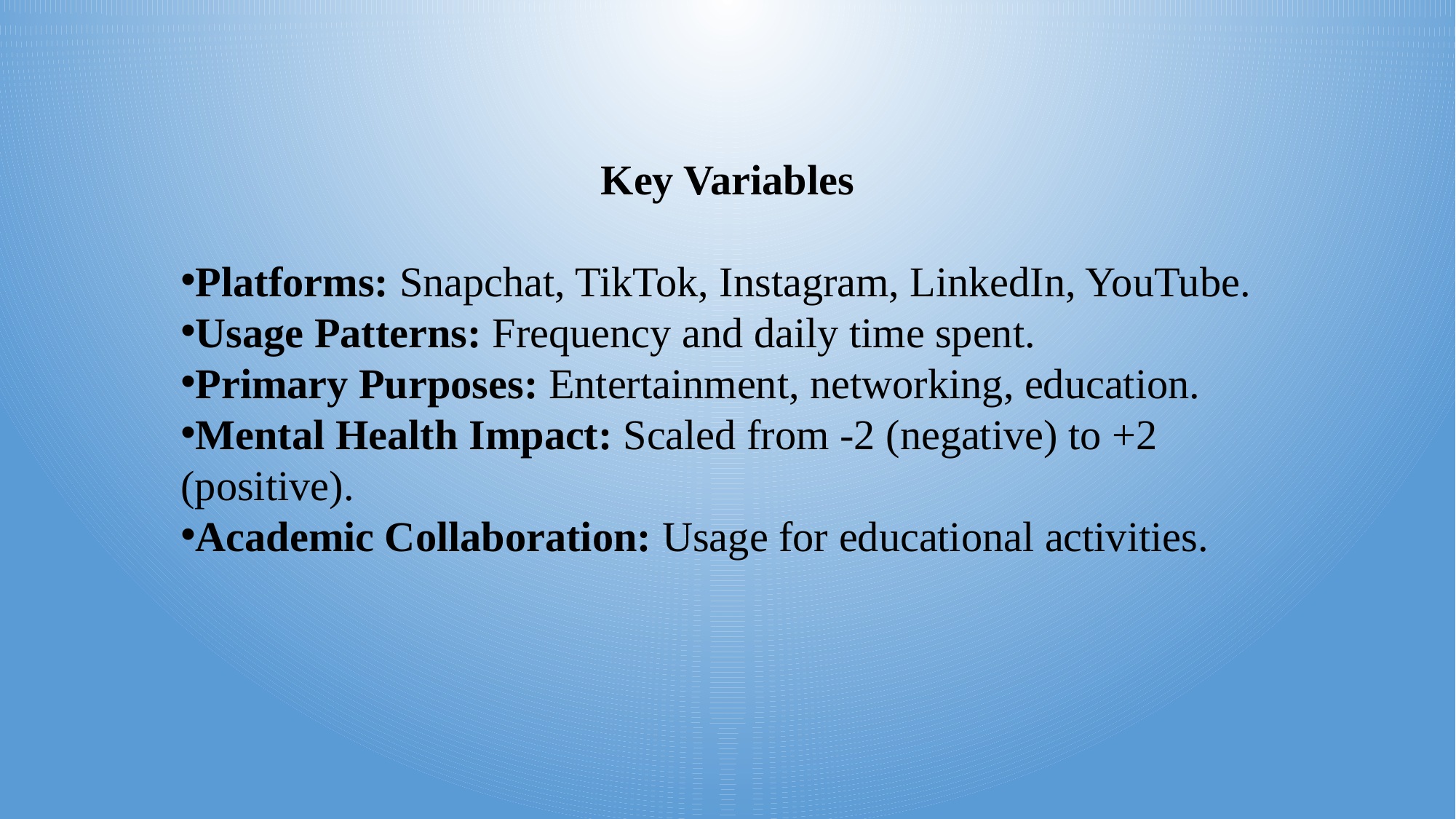

Key Variables

Platforms: Snapchat, TikTok, Instagram, LinkedIn, YouTube.
Usage Patterns: Frequency and daily time spent.
Primary Purposes: Entertainment, networking, education.
Mental Health Impact: Scaled from -2 (negative) to +2 (positive).
Academic Collaboration: Usage for educational activities.